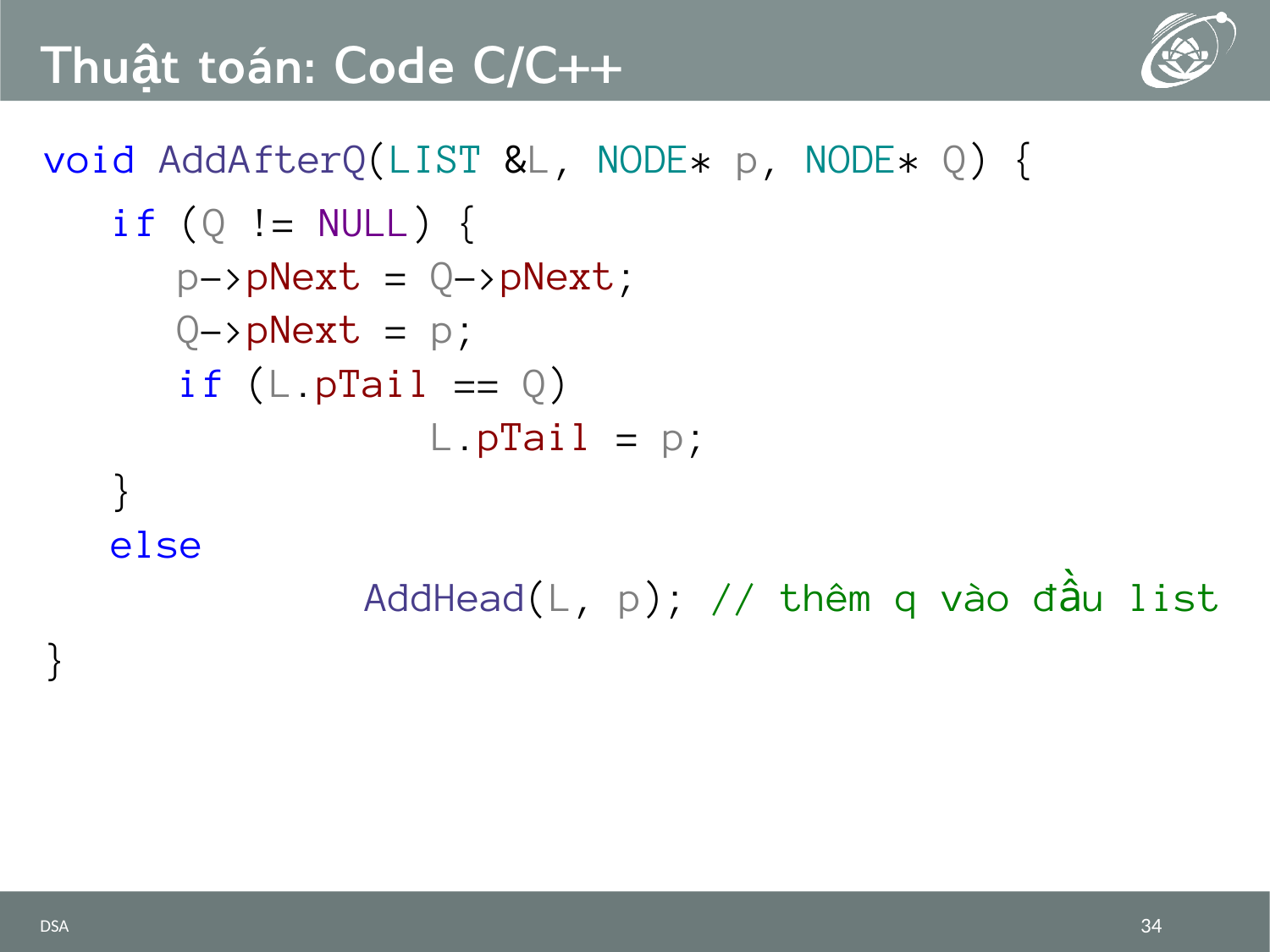

# Thuật toán: Code C/C++
void AddAfterQ(LIST &L, NODE* p, NODE* Q) {
if (Q != NULL) {
p->pNext = Q->pNext;
Q->pNext = p;
if (L.pTail == Q)
		L.pTail = p;
}
else
		AddHead(L, p); // thêm q vào đầu list
}
DSA
34